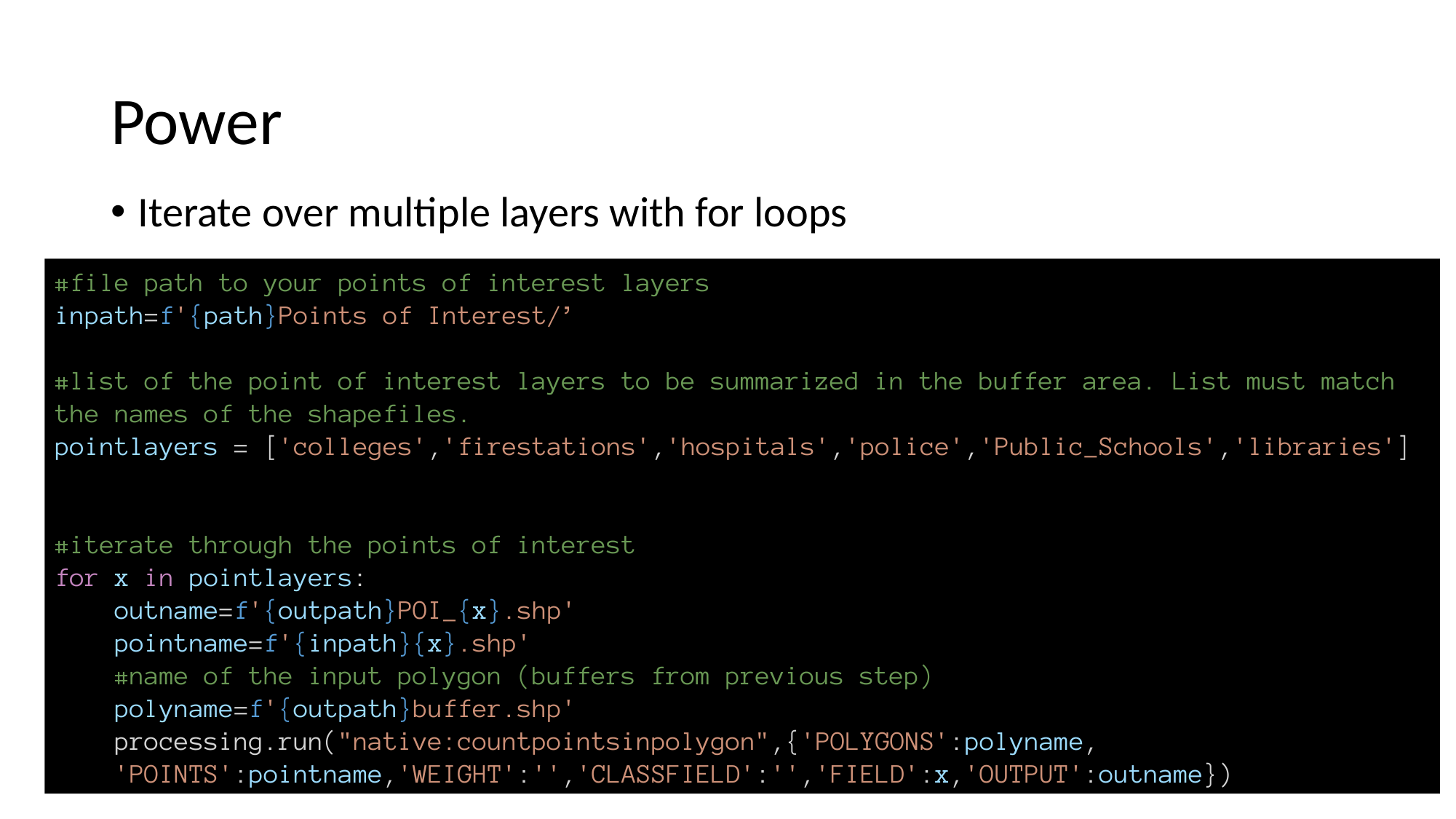

# Power
Iterate over multiple layers with for loops
#file path to your points of interest layers
inpath=f'{path}Points of Interest/’

#list of the point of interest layers to be summarized in the buffer area. List must match the names of the shapefiles.
pointlayers = ['colleges','firestations','hospitals','police','Public_Schools','libraries']

#iterate through the points of interest
for x in pointlayers:
    outname=f'{outpath}POI_{x}.shp'
    pointname=f'{inpath}{x}.shp'
    #name of the input polygon (buffers from previous step)
    polyname=f'{outpath}buffer.shp'
    processing.run("native:countpointsinpolygon",{'POLYGONS':polyname,
    'POINTS':pointname,'WEIGHT':'','CLASSFIELD':'','FIELD':x,'OUTPUT':outname})